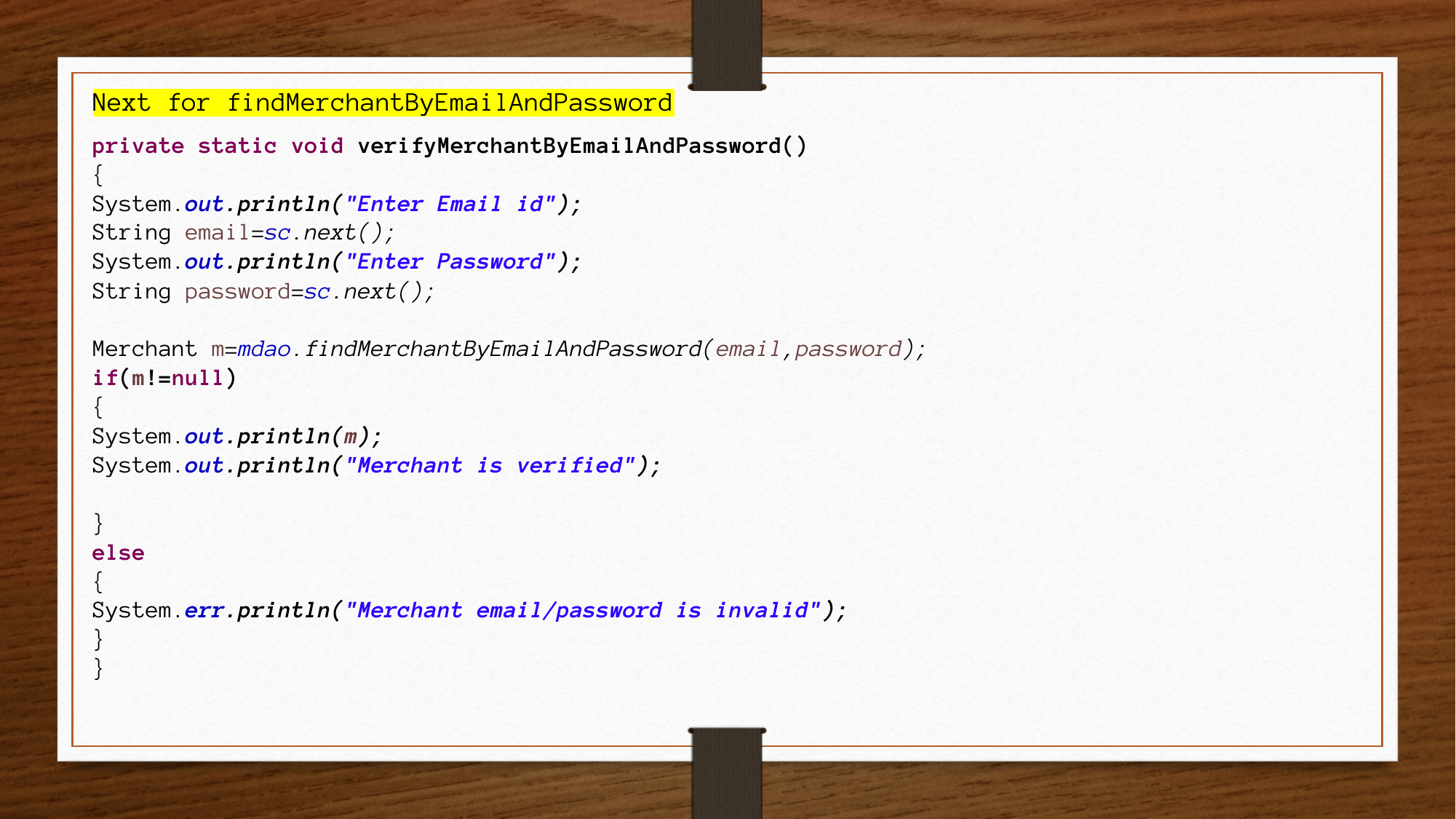

Next for findMerchantByEmailAndPassword
private static void verifyMerchantByEmailAndPassword()
{
System.out.println("Enter Email id");
String email=sc.next();
System.out.println("Enter Password");
String password=sc.next();

Merchant m=mdao.findMerchantByEmailAndPassword(email,password);
if(m!=null)
{
System.out.println(m);
System.out.println("Merchant is verified");

}
else
{
System.err.println("Merchant email/password is invalid");
}
}